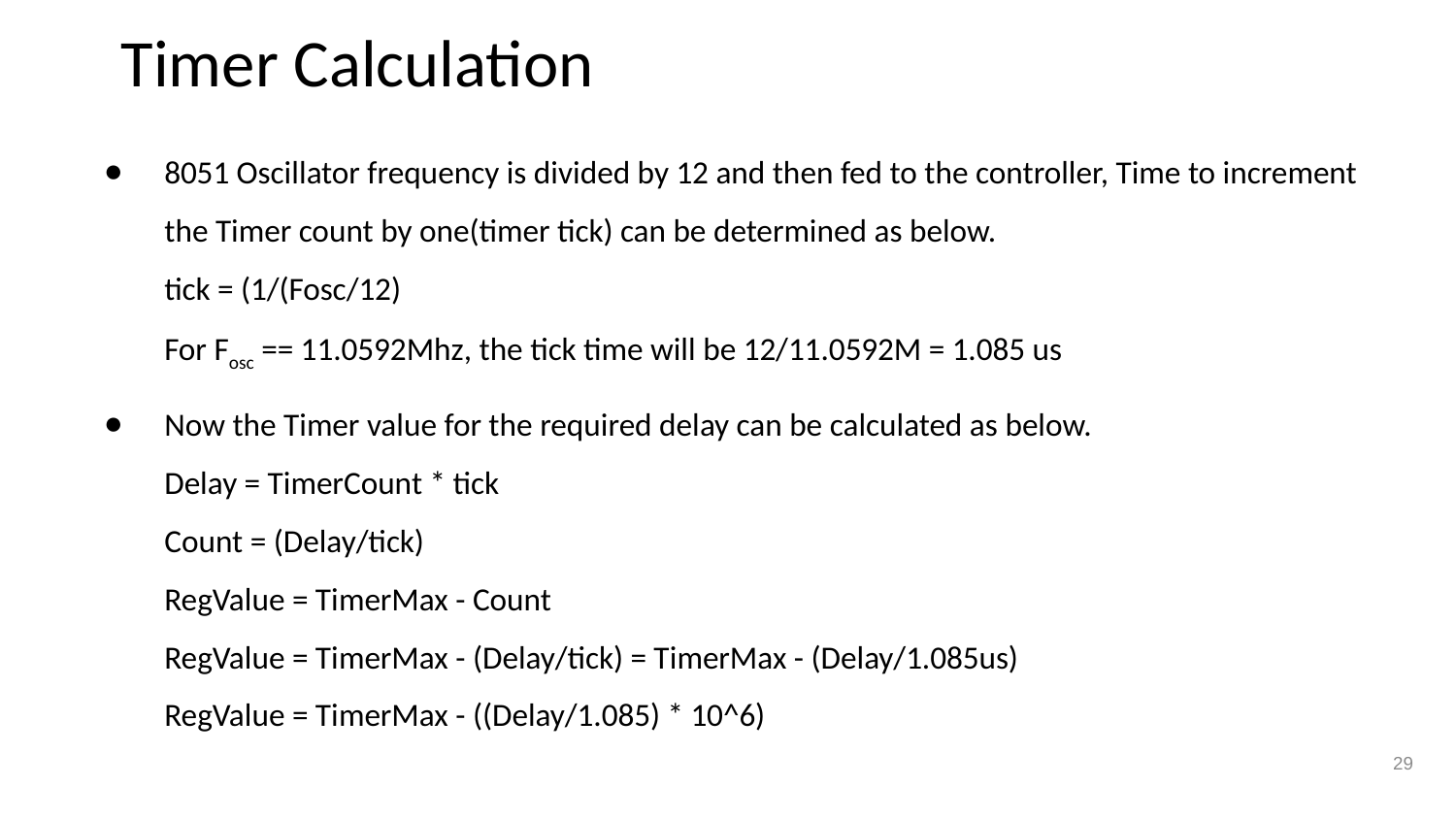

# Timer Calculation
8051 Oscillator frequency is divided by 12 and then fed to the controller, Time to increment the Timer count by one(timer tick) can be determined as below.
tick = (1/(Fosc/12)
For Fosc == 11.0592Mhz, the tick time will be 12/11.0592M = 1.085 us
Now the Timer value for the required delay can be calculated as below.
Delay = TimerCount * tick
Count = (Delay/tick)
RegValue = TimerMax - Count
RegValue = TimerMax - (Delay/tick) = TimerMax - (Delay/1.085us)
RegValue = TimerMax - ((Delay/1.085) * 10^6)

29